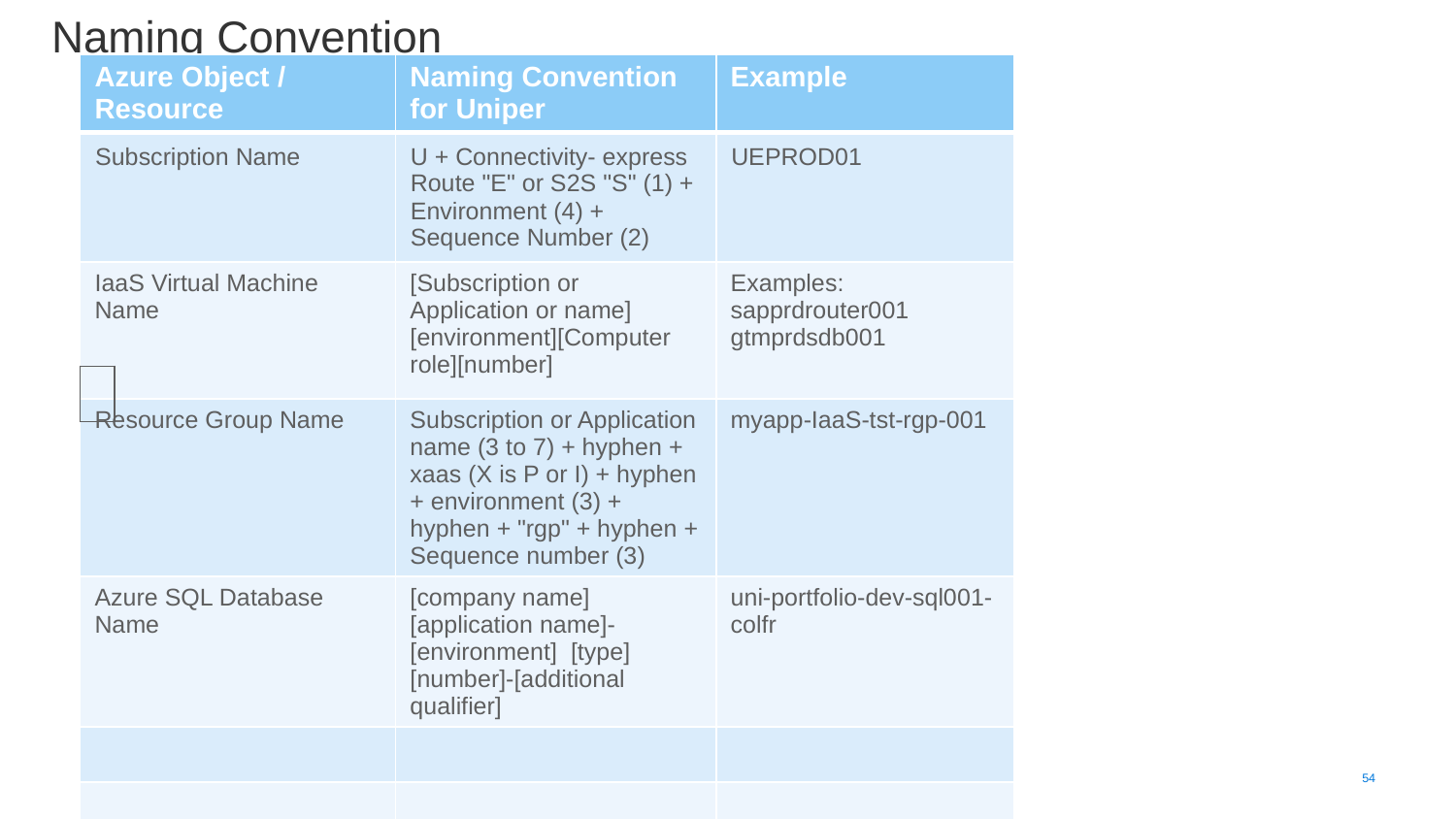

# Naming Convention
| Azure Object / Resource | Naming Convention for Uniper | Example |
| --- | --- | --- |
| Subscription Name | U + Connectivity- express Route "E" or S2S "S" (1) + Environment (4) + Sequence Number (2) | UEPROD01 |
| IaaS Virtual Machine Name | [Subscription or Application or name][environment][Computer role][number] | Examples: sapprdrouter001 gtmprdsdb001 |
| Resource Group Name | Subscription or Application name (3 to 7) + hyphen + xaas (X is P or I) + hyphen + environment (3) + hyphen + "rgp" + hyphen + Sequence number (3) | myapp-IaaS-tst-rgp-001 |
| Azure SQL Database Name | [company name] [application name]-[environment] [type] [number]-[additional qualifier] | uni-portfolio-dev-sql001-colfr |
|  |  |  |
|  |  |  |
|  |  |  |
|  |  |  |
|  |  |  |

|  |
| --- |
54